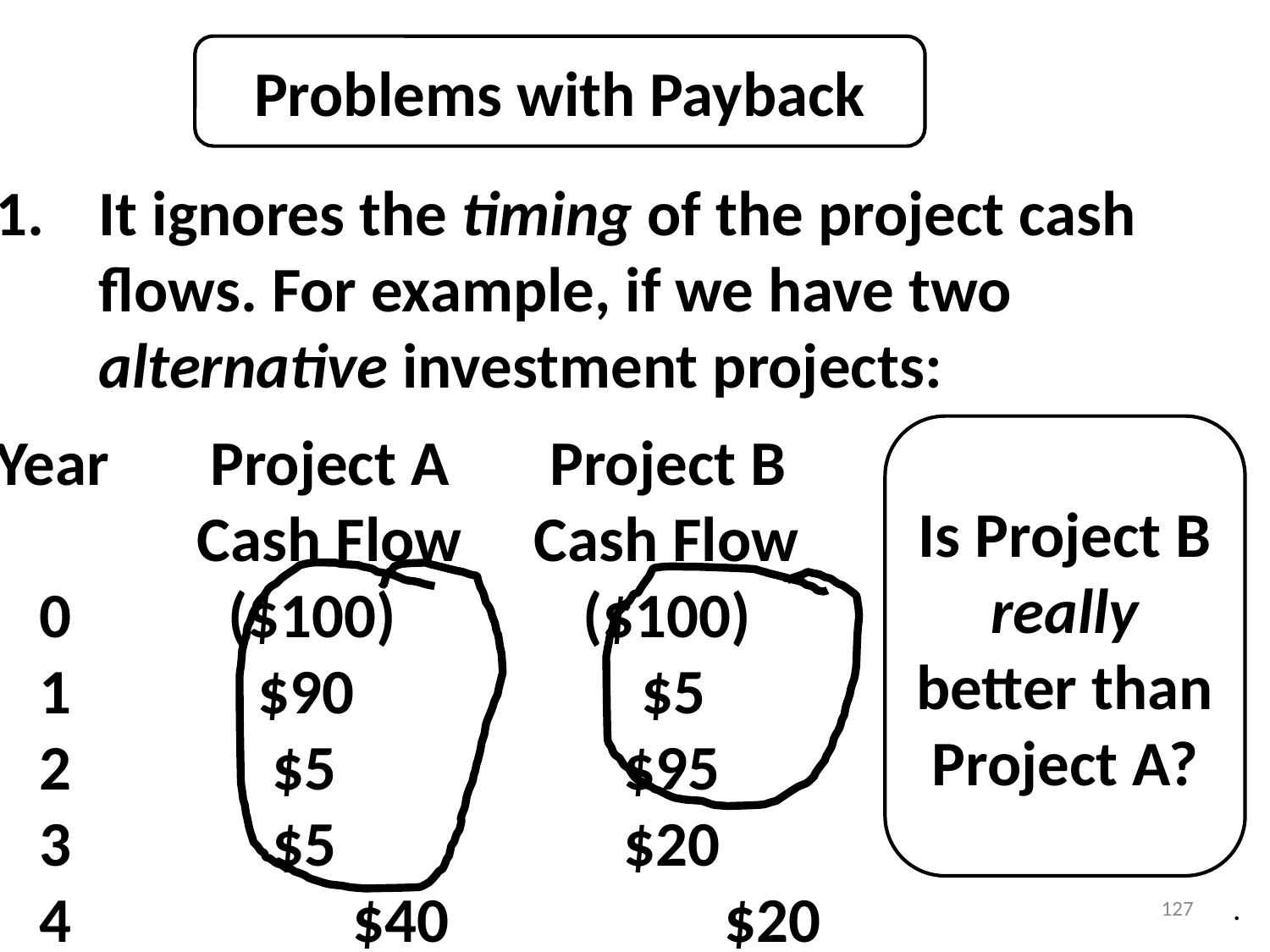

Problems with Payback
It ignores the timing of the project cash
	flows. For example, if we have two
	alternative investment projects:

Year       Project A       Project B
              Cash Flow     Cash Flow
   0	         ($100)             ($100)
   1             $90                    $5
   2              $5                    $95
   3              $5                    $20
   4			$40	                 $20
Is Project B
really
better than
Project A?

127
.